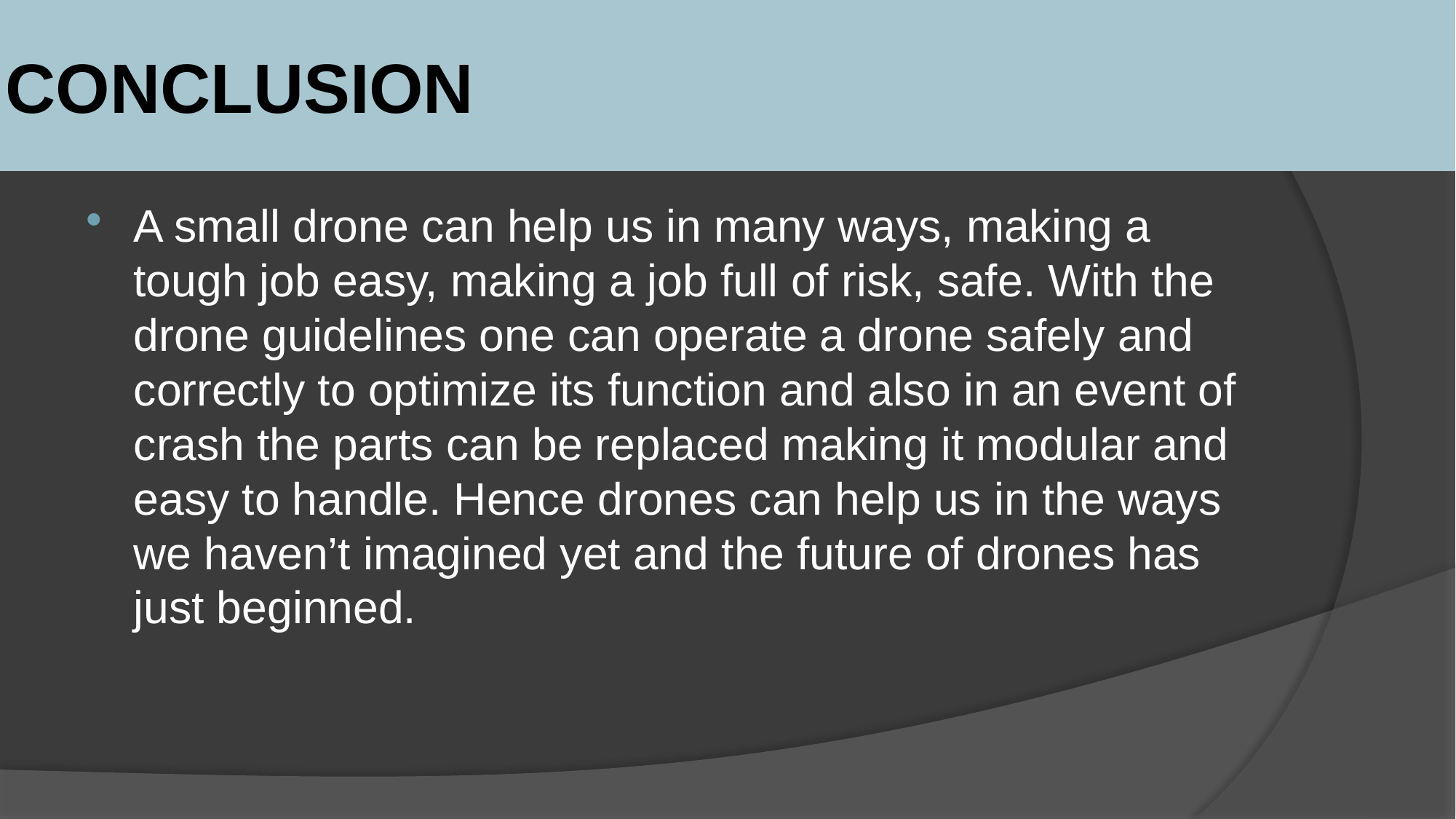

# CONCLUSION
A small drone can help us in many ways, making a tough job easy, making a job full of risk, safe. With the drone guidelines one can operate a drone safely and correctly to optimize its function and also in an event of crash the parts can be replaced making it modular and easy to handle. Hence drones can help us in the ways we haven’t imagined yet and the future of drones has just beginned.